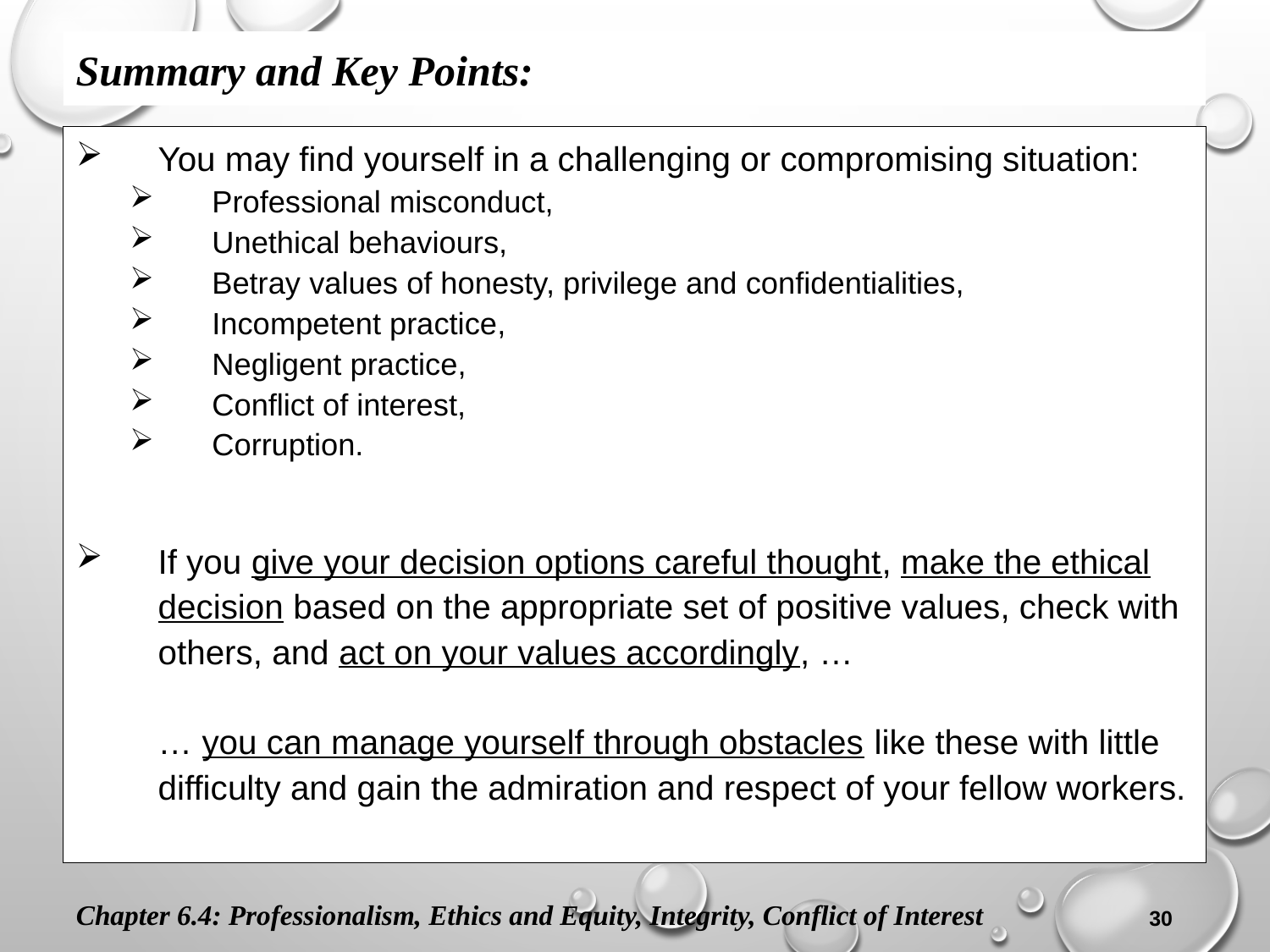

Summary and Key Points:
You may find yourself in a challenging or compromising situation:
Professional misconduct,
Unethical behaviours,
Betray values of honesty, privilege and confidentialities,
Incompetent practice,
Negligent practice,
Conflict of interest,
Corruption.

If you give your decision options careful thought, make the ethical decision based on the appropriate set of positive values, check with others, and act on your values accordingly, …
… you can manage yourself through obstacles like these with little difficulty and gain the admiration and respect of your fellow workers.
Chapter 6.4: Professionalism, Ethics and Equity, Integrity, Conflict of Interest
30